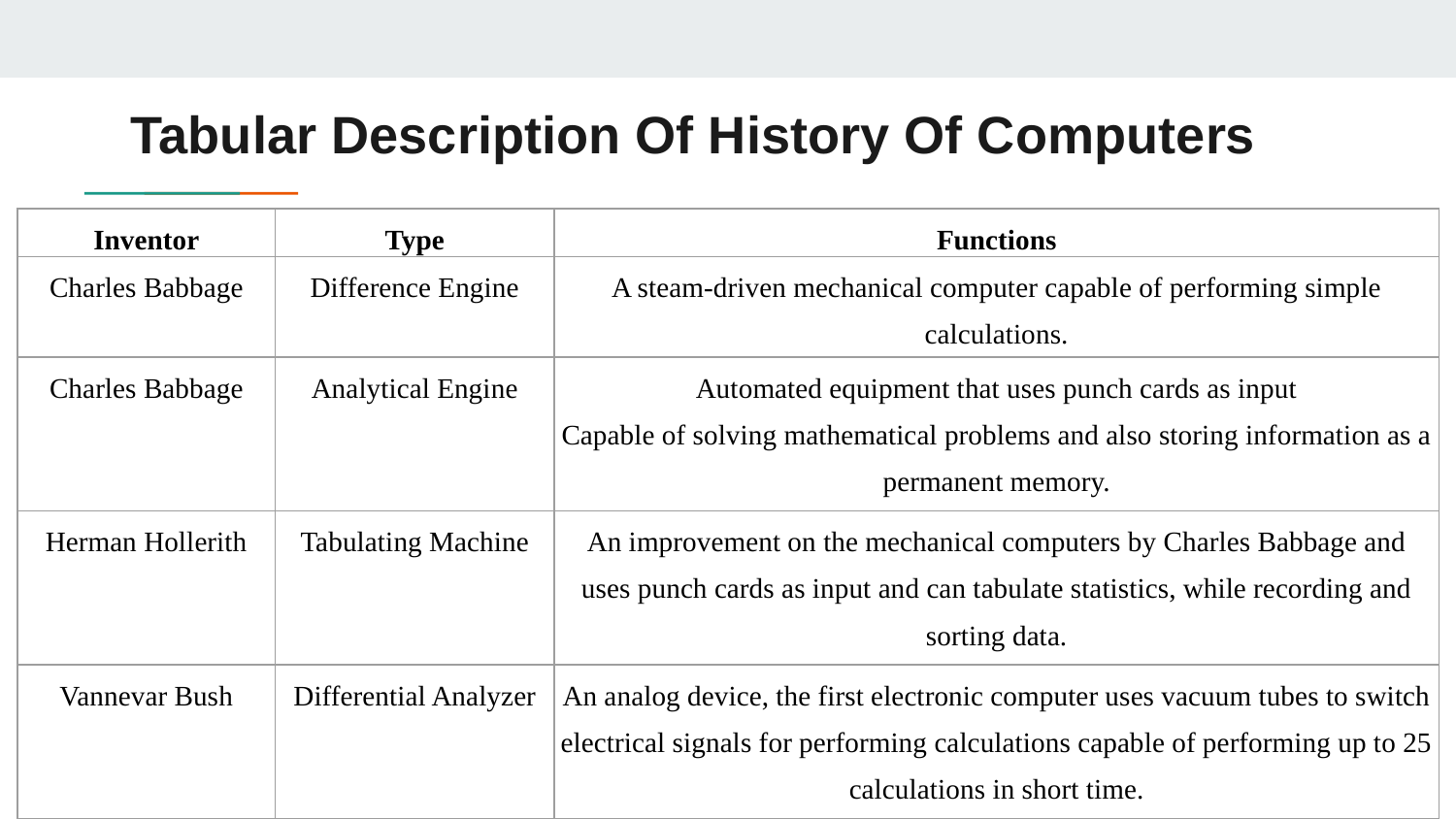

# Tabular Description Of History Of Computers
| Inventor | Type | Functions |
| --- | --- | --- |
| Charles Babbage | Difference Engine | A steam-driven mechanical computer capable of performing simple calculations. |
| Charles Babbage | Analytical Engine | Automated equipment that uses punch cards as input Capable of solving mathematical problems and also storing information as a permanent memory. |
| Herman Hollerith | Tabulating Machine | An improvement on the mechanical computers by Charles Babbage and uses punch cards as input and can tabulate statistics, while recording and sorting data. |
| Vannevar Bush | Differential Analyzer | An analog device, the first electronic computer uses vacuum tubes to switch electrical signals for performing calculations capable of performing up to 25 calculations in short time. |